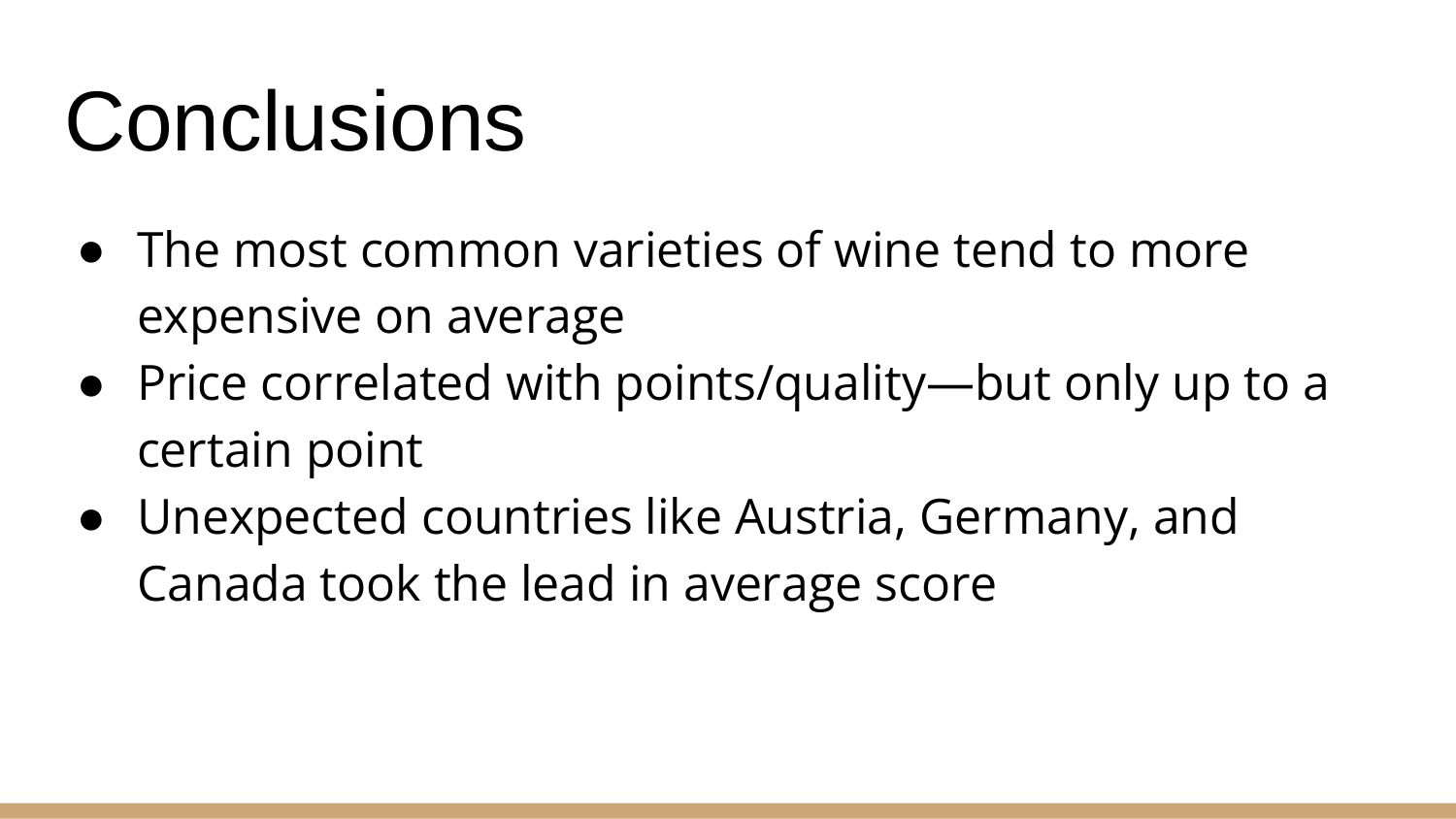

# Conclusions
The most common varieties of wine tend to more expensive on average
Price correlated with points/quality—but only up to a certain point
Unexpected countries like Austria, Germany, and Canada took the lead in average score